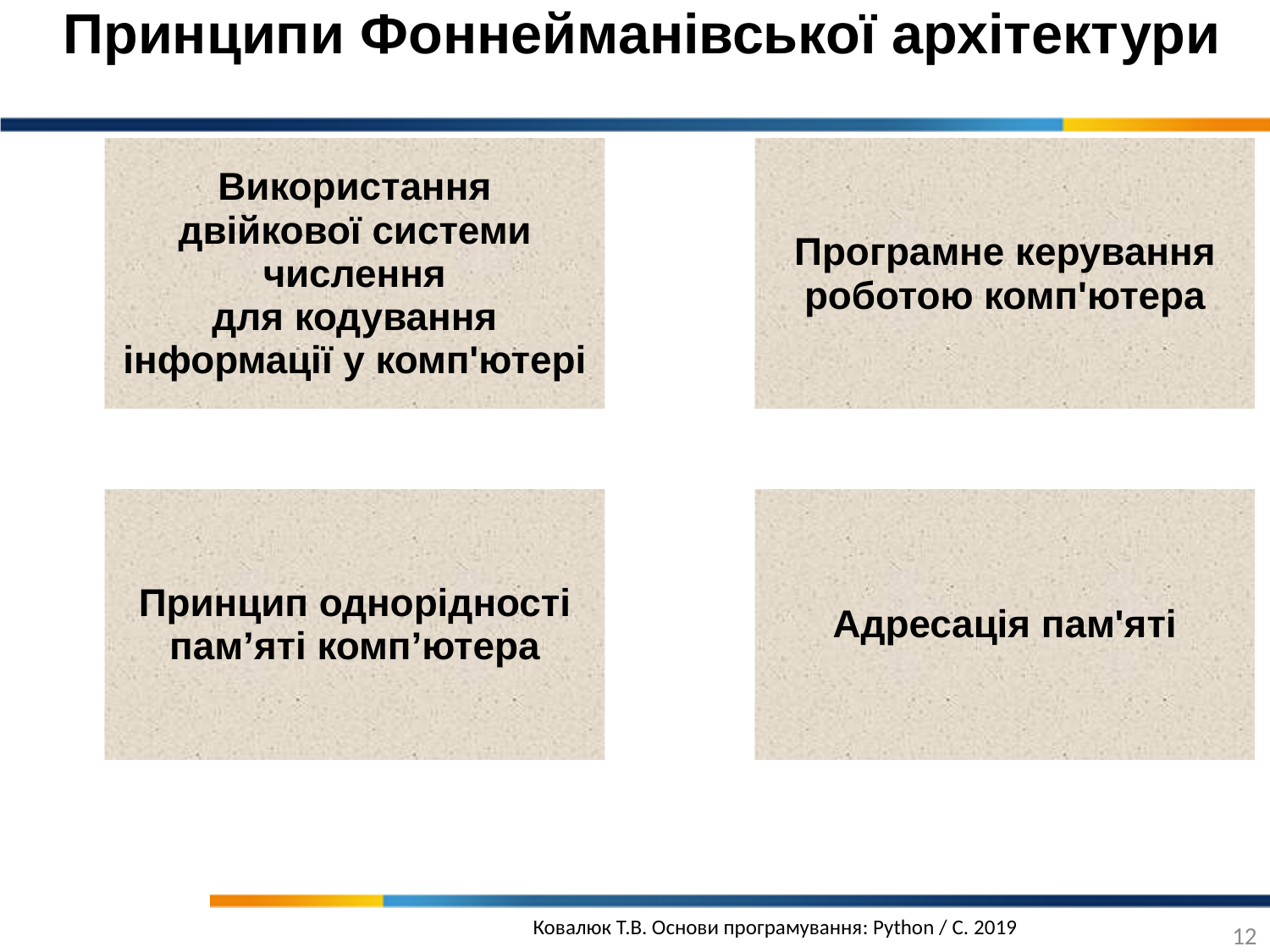

Принципи Фоннейманівської архітектури
Використання
двійкової системи числення
для кодування інформації у комп'ютері
Програмне керування роботою комп'ютера
Принцип однорідності пам’яті комп’ютера
Адресація пам'яті
12